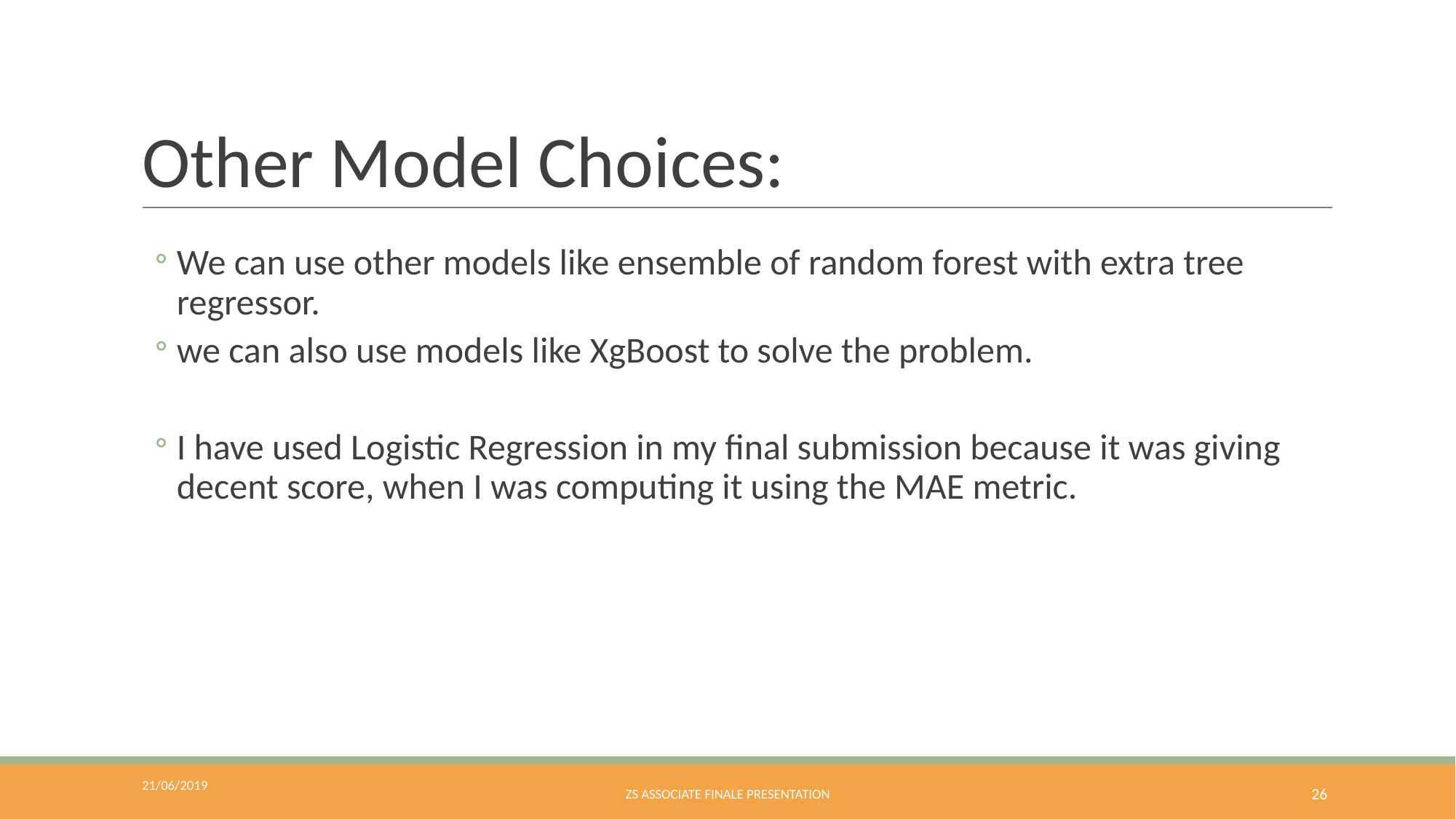

# Other Model Choices:
We can use other models like ensemble of random forest with extra tree regressor.
we can also use models like XgBoost to solve the problem.

I have used Logistic Regression in my final submission because it was giving decent score, when I was computing it using the MAE metric.
21/06/2019

ZS ASSOCIATE FINALE PRESENTATION
26